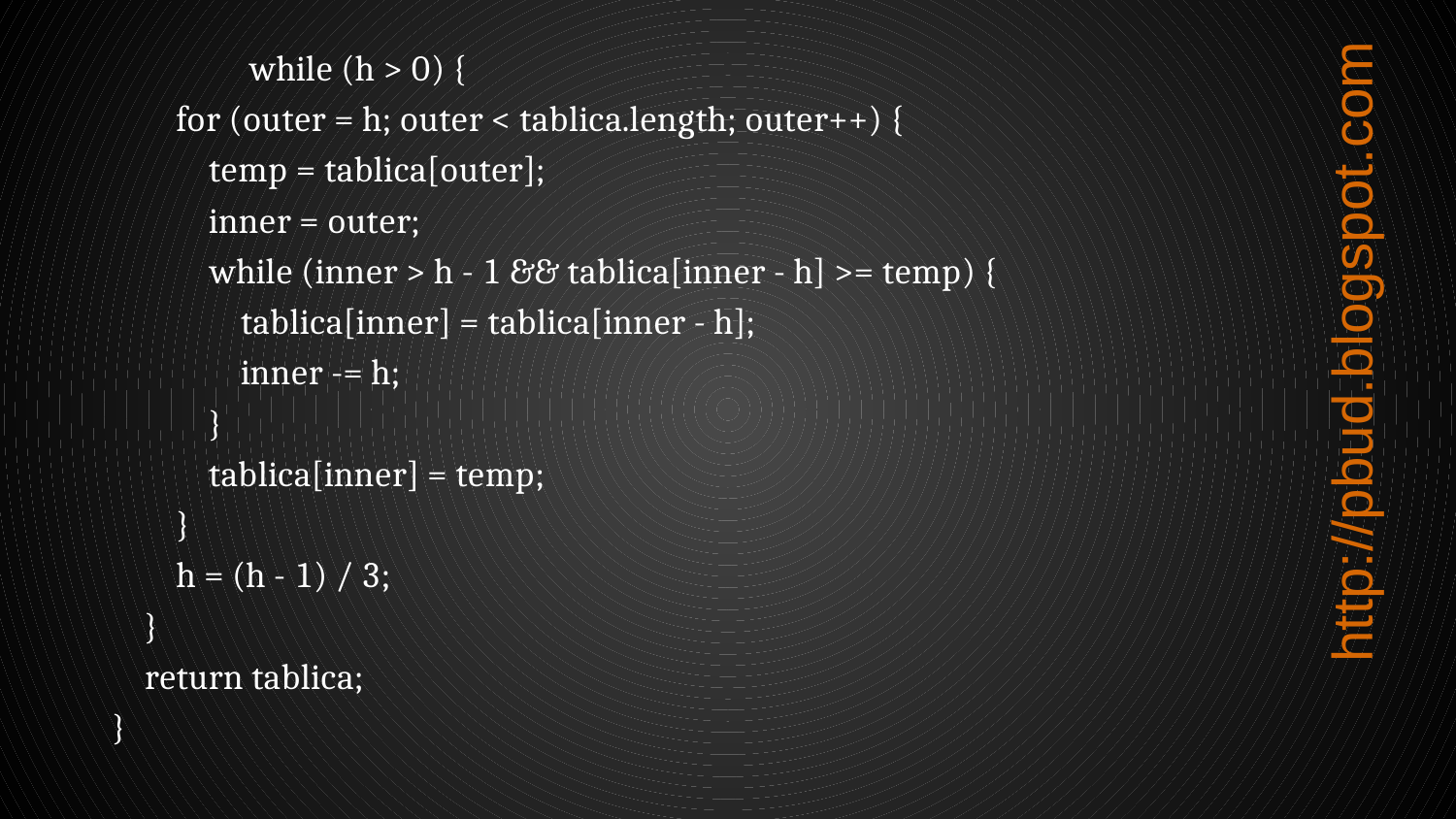

while (h > 0) {
            for (outer = h; outer < tablica.length; outer++) {
                temp = tablica[outer];
                inner = outer;
                while (inner > h - 1 && tablica[inner - h] >= temp) {
                    tablica[inner] = tablica[inner - h];
                    inner -= h;
                }
                tablica[inner] = temp;
            }
            h = (h - 1) / 3;
        }
        return tablica;
    }

http://pbud.blogspot.com